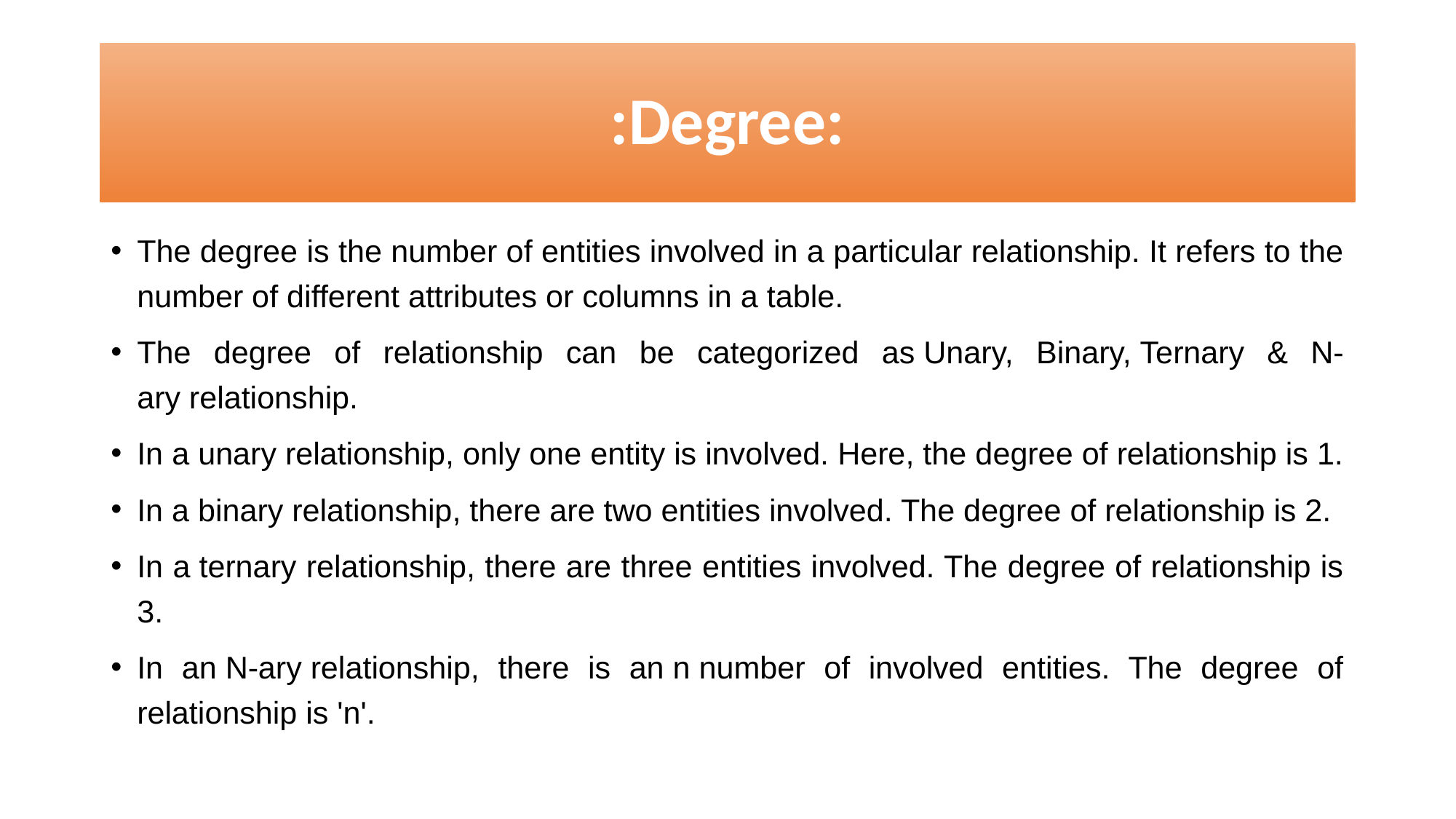

# :Degree:
The degree is the number of entities involved in a particular relationship. It refers to the number of different attributes or columns in a table.
The degree of relationship can be categorized as Unary, Binary, Ternary & N-ary relationship.
In a unary relationship, only one entity is involved. Here, the degree of relationship is 1.
In a binary relationship, there are two entities involved. The degree of relationship is 2.
In a ternary relationship, there are three entities involved. The degree of relationship is 3.
In an N-ary relationship, there is an n number of involved entities. The degree of relationship is 'n'.